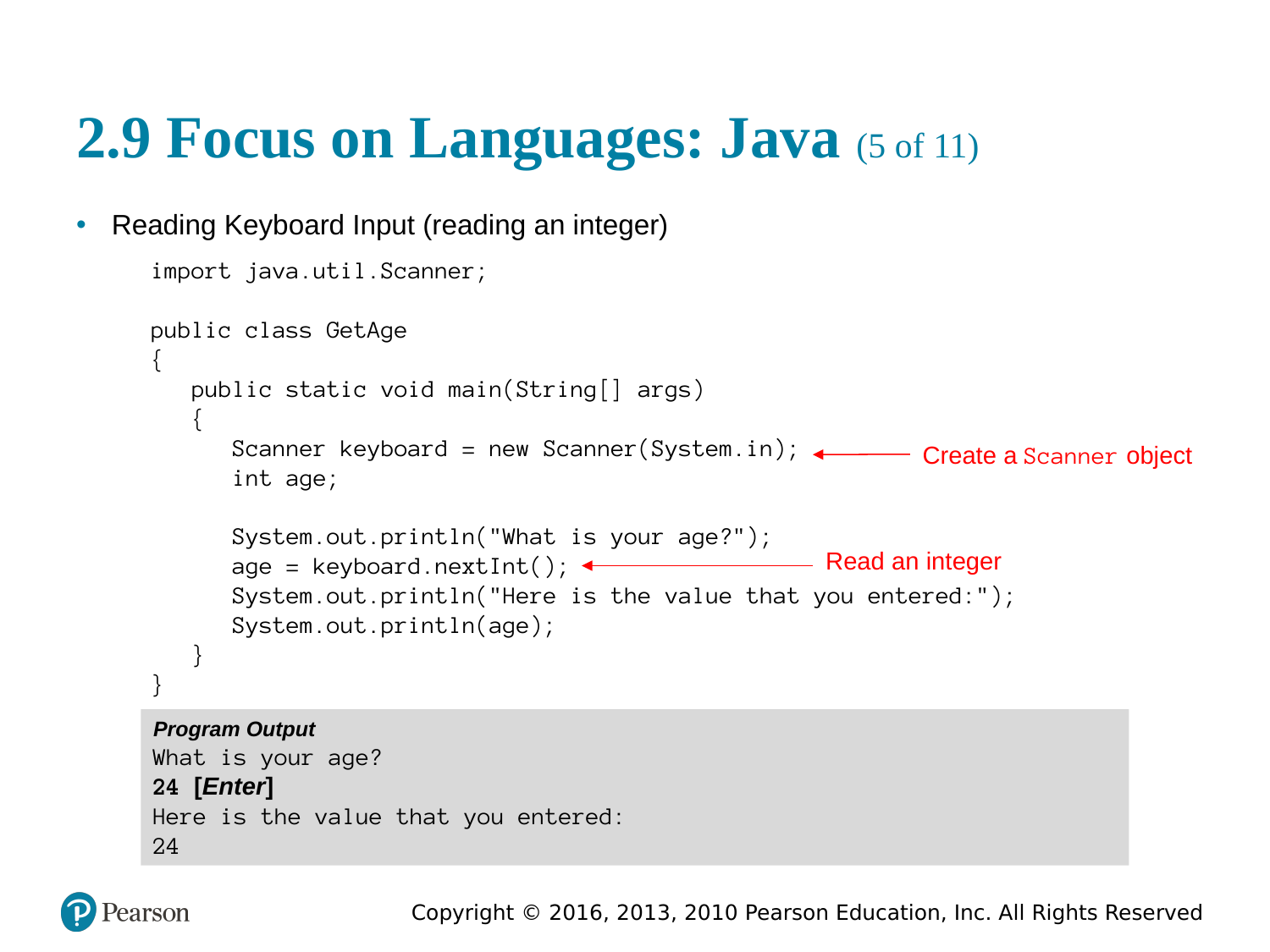

# 2.9 Focus on Languages: Java (5 of 11)
Reading Keyboard Input (reading an integer)
import java.util.Scanner;

public class GetAge
{
   public static void main(String[] args)
   {
      Scanner keyboard = new Scanner(System.in);
      int age;

      System.out.println("What is your age?");
      age = keyboard.nextInt();
      System.out.println("Here is the value that you entered:");
      System.out.println(age);
   }
}
Create a Scanner object
Read an integer
Program Output
What is your age?
24 [Enter]
Here is the value that you entered:
24